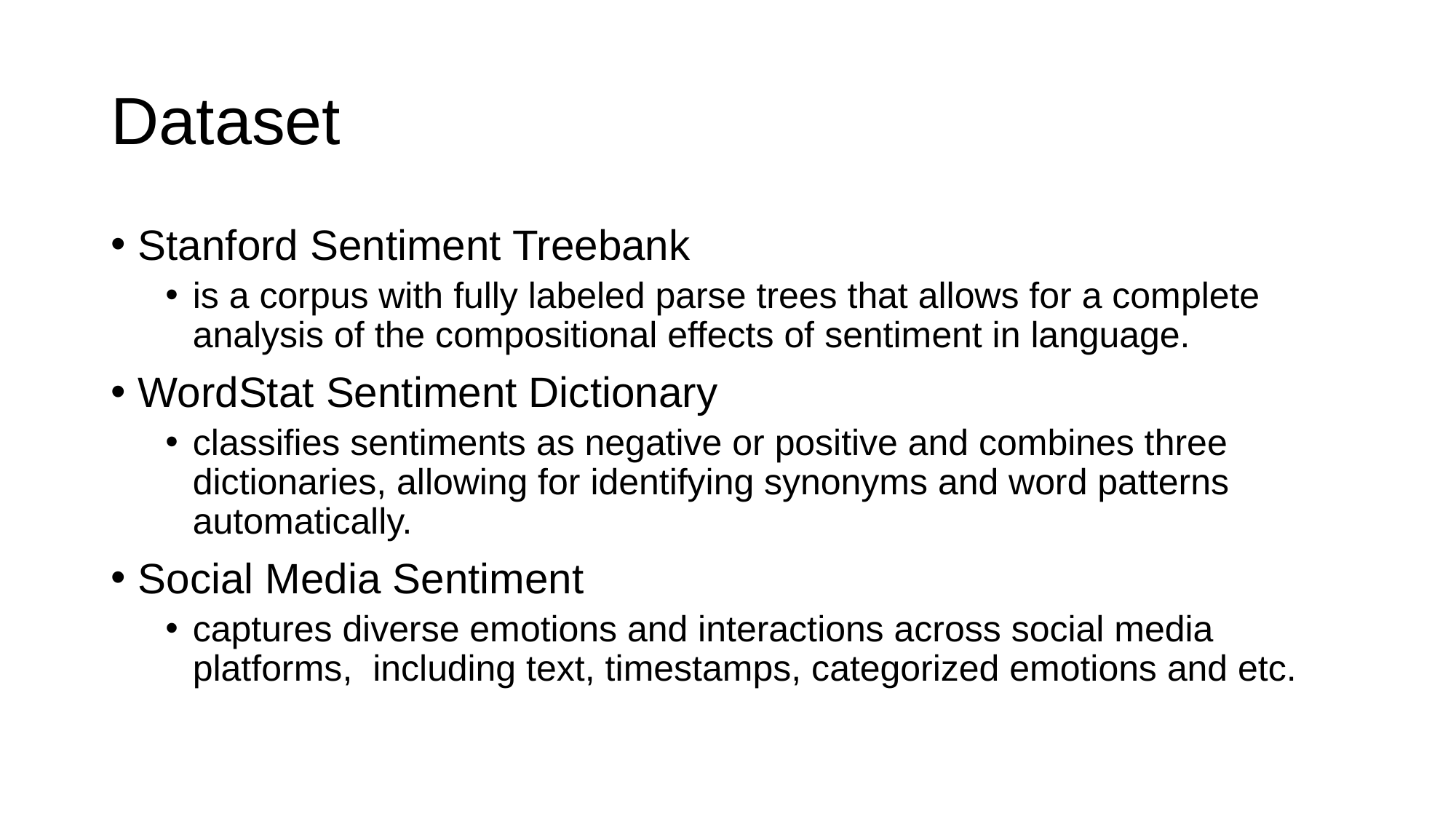

# Dataset
Stanford Sentiment Treebank
is a corpus with fully labeled parse trees that allows for a complete analysis of the compositional effects of sentiment in language.
WordStat Sentiment Dictionary
classifies sentiments as negative or positive and combines three dictionaries, allowing for identifying synonyms and word patterns automatically.
Social Media Sentiment
captures diverse emotions and interactions across social media platforms,  including text, timestamps, categorized emotions and etc.